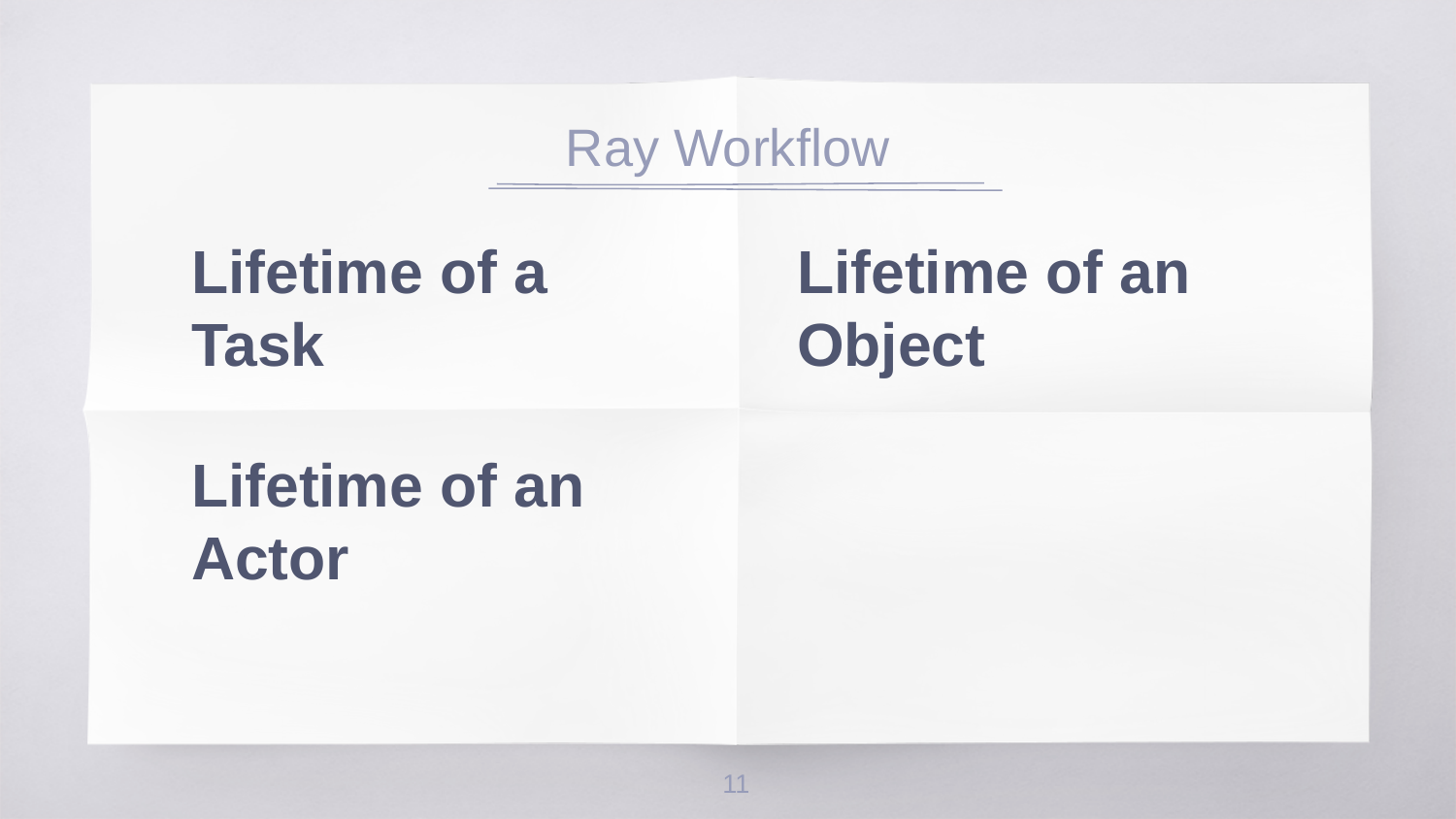

# Ray Workflow
Lifetime of an Object

Lifetime of a Task

Lifetime of an Actor

11